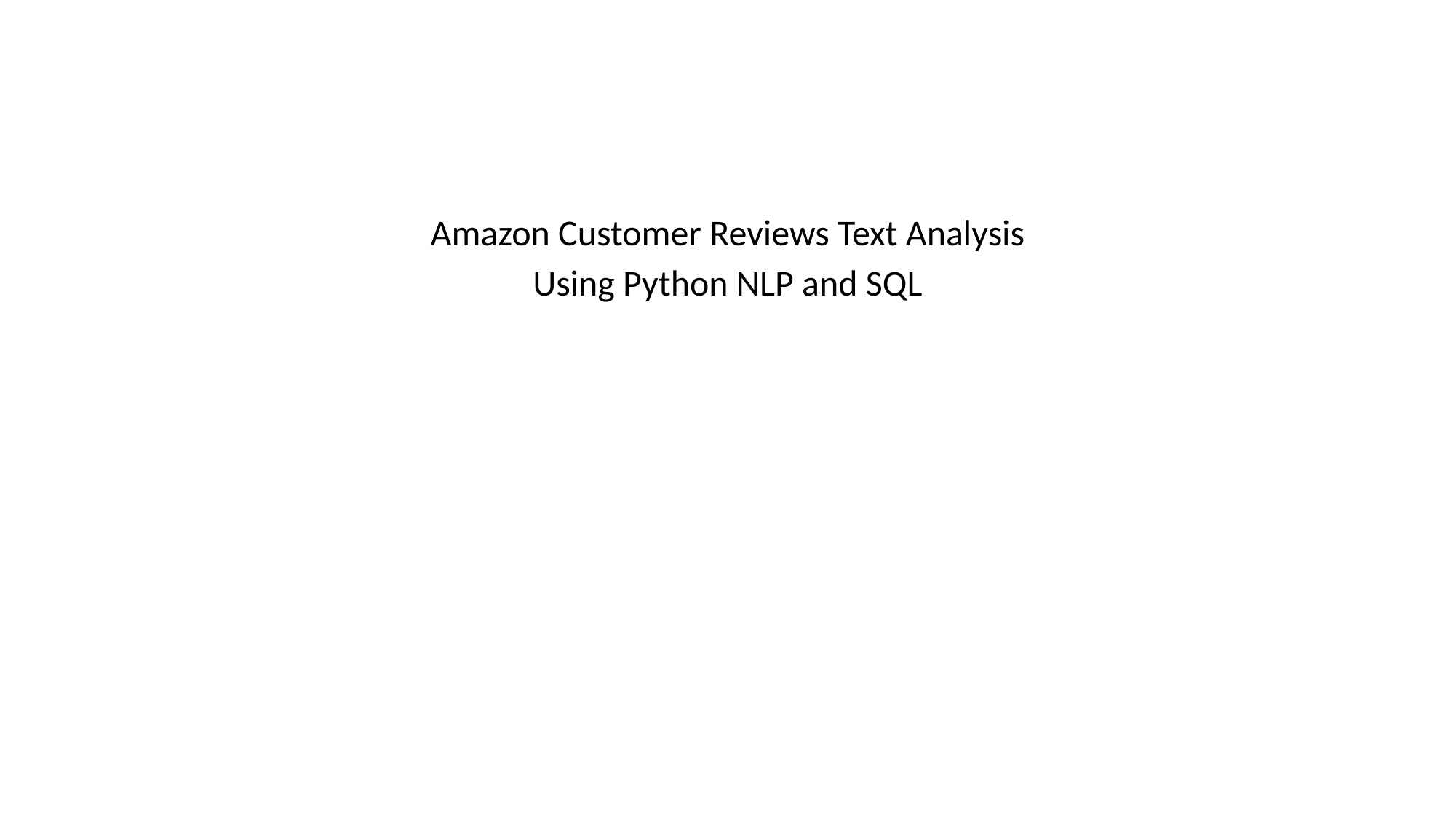

# Amazon Customer Reviews Text Analysis
Using Python NLP and SQL